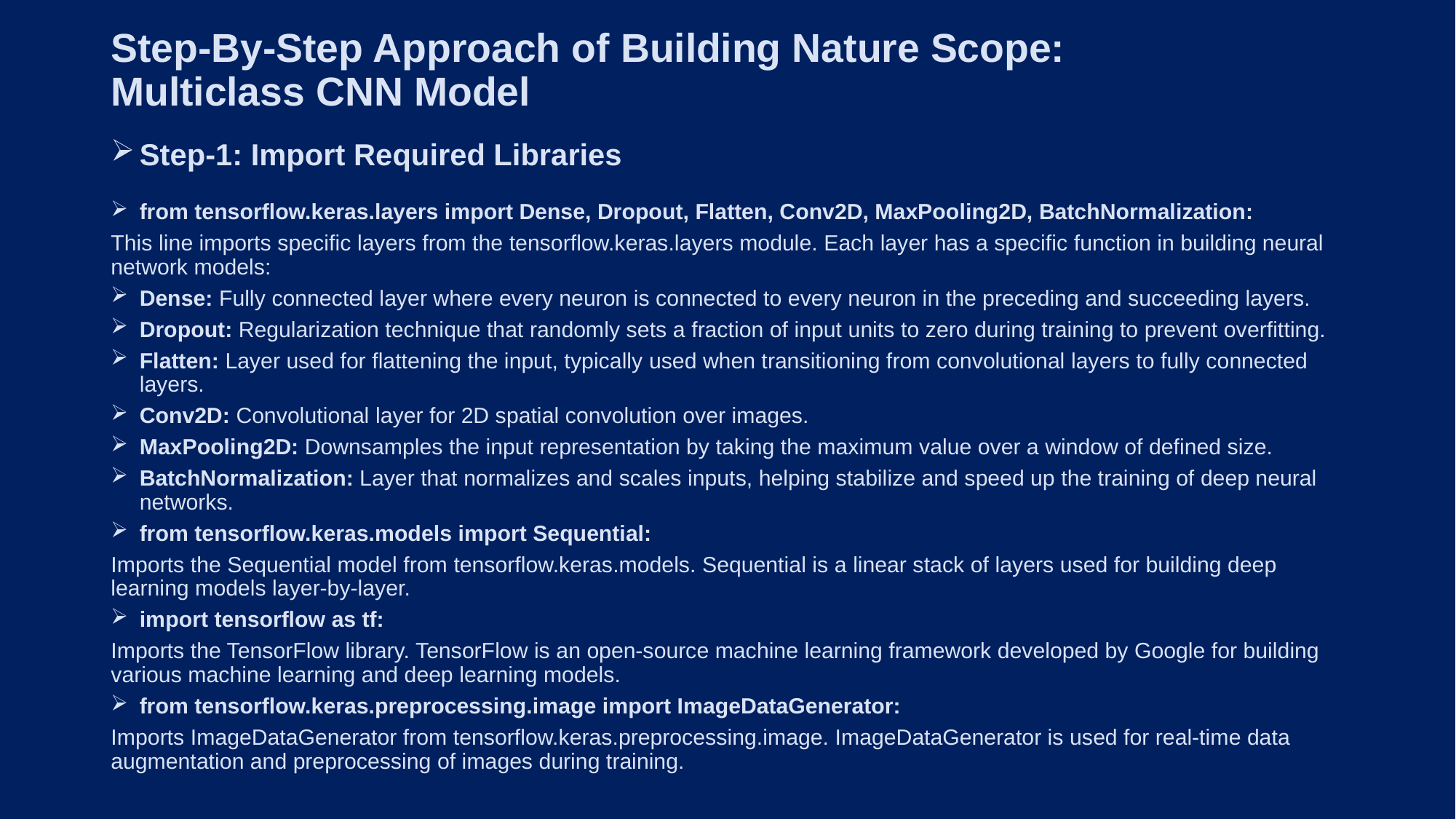

# Step-By-Step Approach of Building Nature Scope: Multiclass CNN Model
Step-1: Import Required Libraries

from tensorflow.keras.layers import Dense, Dropout, Flatten, Conv2D, MaxPooling2D, BatchNormalization:
This line imports specific layers from the tensorflow.keras.layers module. Each layer has a specific function in building neural network models:
Dense: Fully connected layer where every neuron is connected to every neuron in the preceding and succeeding layers.
Dropout: Regularization technique that randomly sets a fraction of input units to zero during training to prevent overfitting.
Flatten: Layer used for flattening the input, typically used when transitioning from convolutional layers to fully connected layers.
Conv2D: Convolutional layer for 2D spatial convolution over images.
MaxPooling2D: Downsamples the input representation by taking the maximum value over a window of defined size.
BatchNormalization: Layer that normalizes and scales inputs, helping stabilize and speed up the training of deep neural networks.
from tensorflow.keras.models import Sequential:
Imports the Sequential model from tensorflow.keras.models. Sequential is a linear stack of layers used for building deep learning models layer-by-layer.
import tensorflow as tf:
Imports the TensorFlow library. TensorFlow is an open-source machine learning framework developed by Google for building various machine learning and deep learning models.
from tensorflow.keras.preprocessing.image import ImageDataGenerator:
Imports ImageDataGenerator from tensorflow.keras.preprocessing.image. ImageDataGenerator is used for real-time data augmentation and preprocessing of images during training.